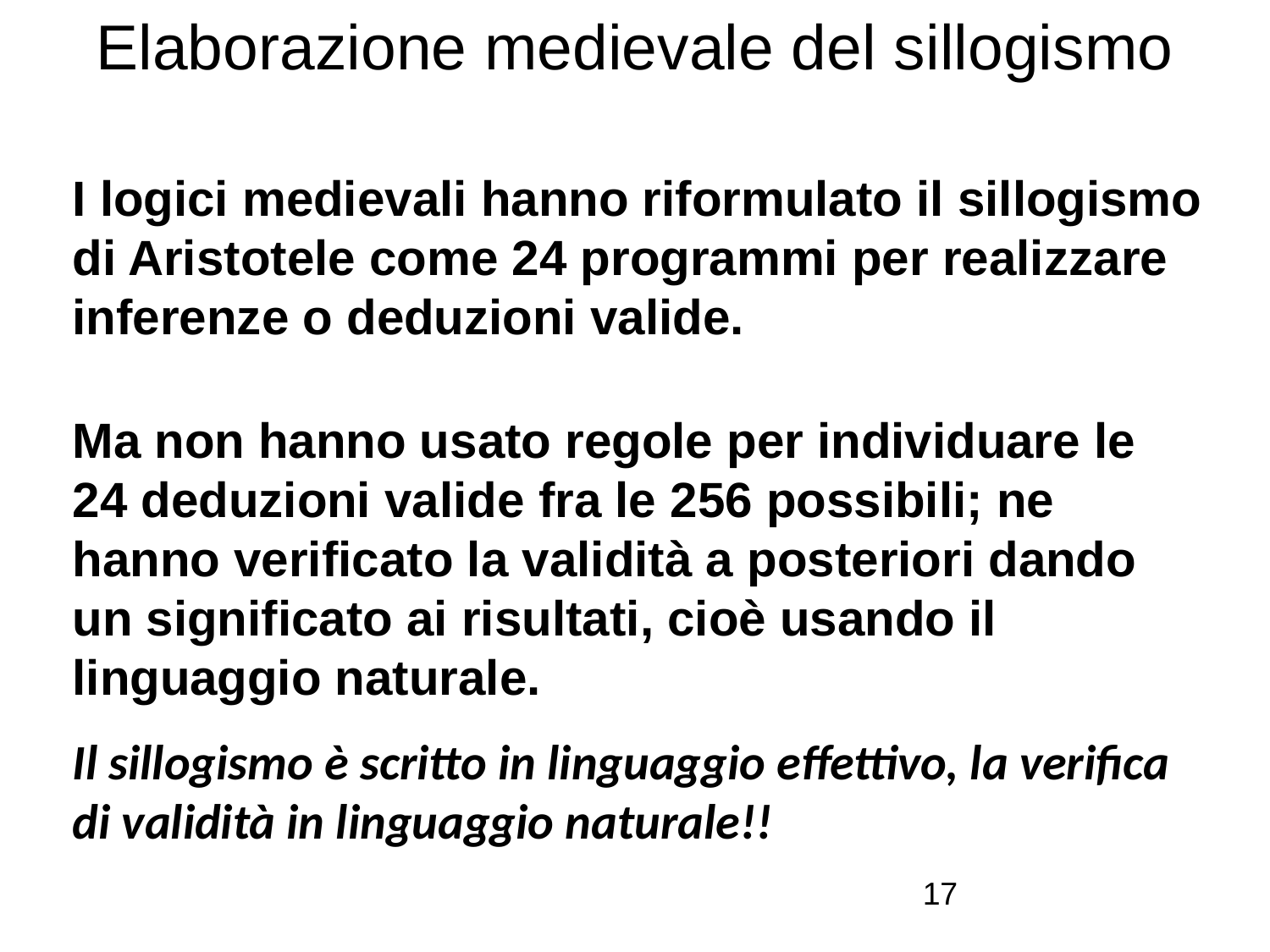

# Elaborazione medievale del sillogismo

I logici medievali hanno riformulato il sillogismo di Aristotele come 24 programmi per realizzare inferenze o deduzioni valide.

Ma non hanno usato regole per individuare le 24 deduzioni valide fra le 256 possibili; ne hanno verificato la validità a posteriori dando un significato ai risultati, cioè usando il linguaggio naturale.
Il sillogismo è scritto in linguaggio effettivo, la verifica di validità in linguaggio naturale!!

17